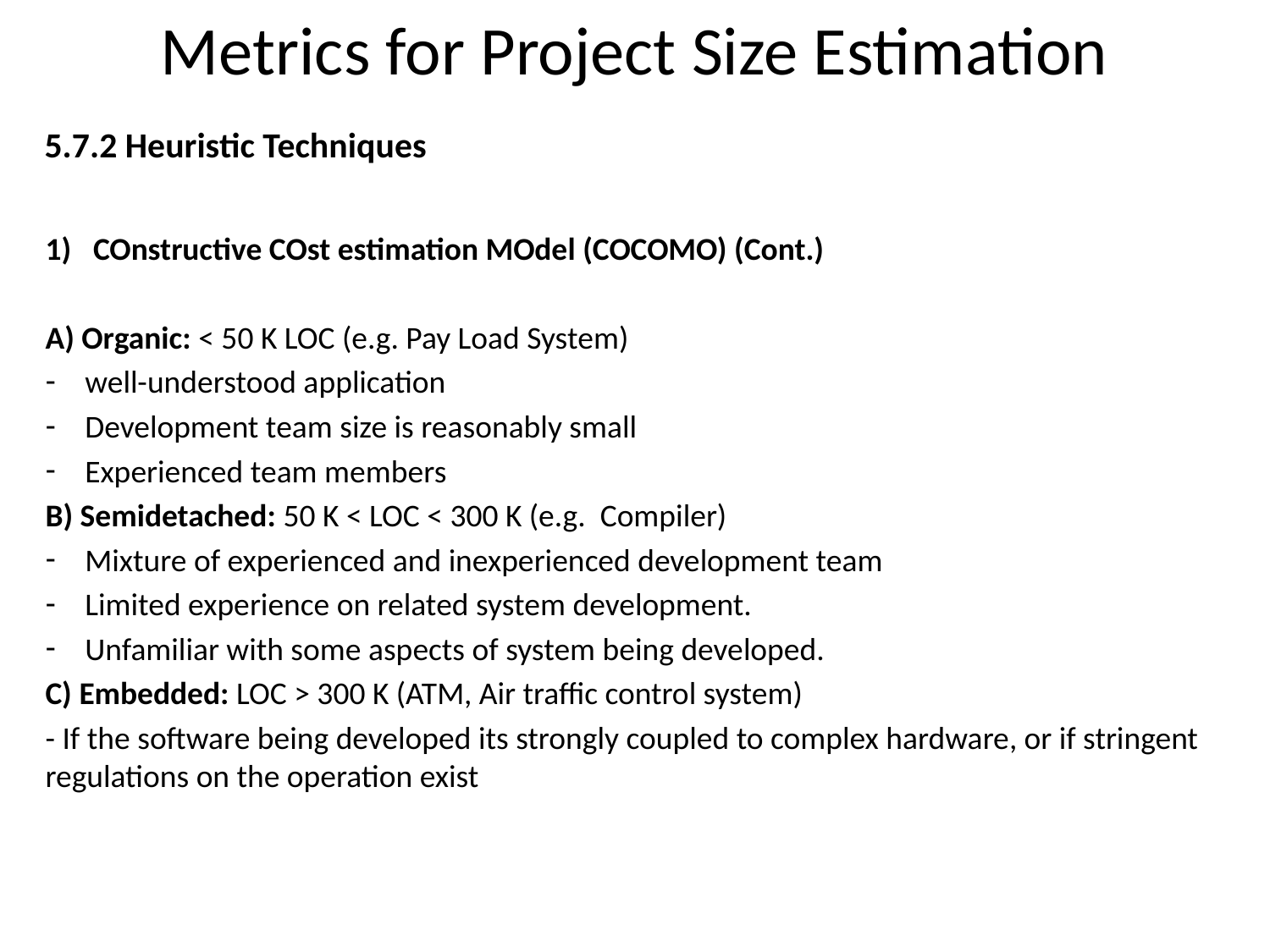

# Metrics for Project Size Estimation
5.7.2 Heuristic Techniques

COnstructive COst estimation MOdel (COCOMO) (Cont.)

A) Organic: < 50 K LOC (e.g. Pay Load System)
well-understood application
Development team size is reasonably small
Experienced team members
B) Semidetached: 50 K < LOC < 300 K (e.g.  Compiler)
Mixture of experienced and inexperienced development team
Limited experience on related system development.
Unfamiliar with some aspects of system being developed.
C) Embedded: LOC > 300 K (ATM, Air traffic control system)
- If the software being developed its strongly coupled to complex hardware, or if stringent regulations on the operation exist